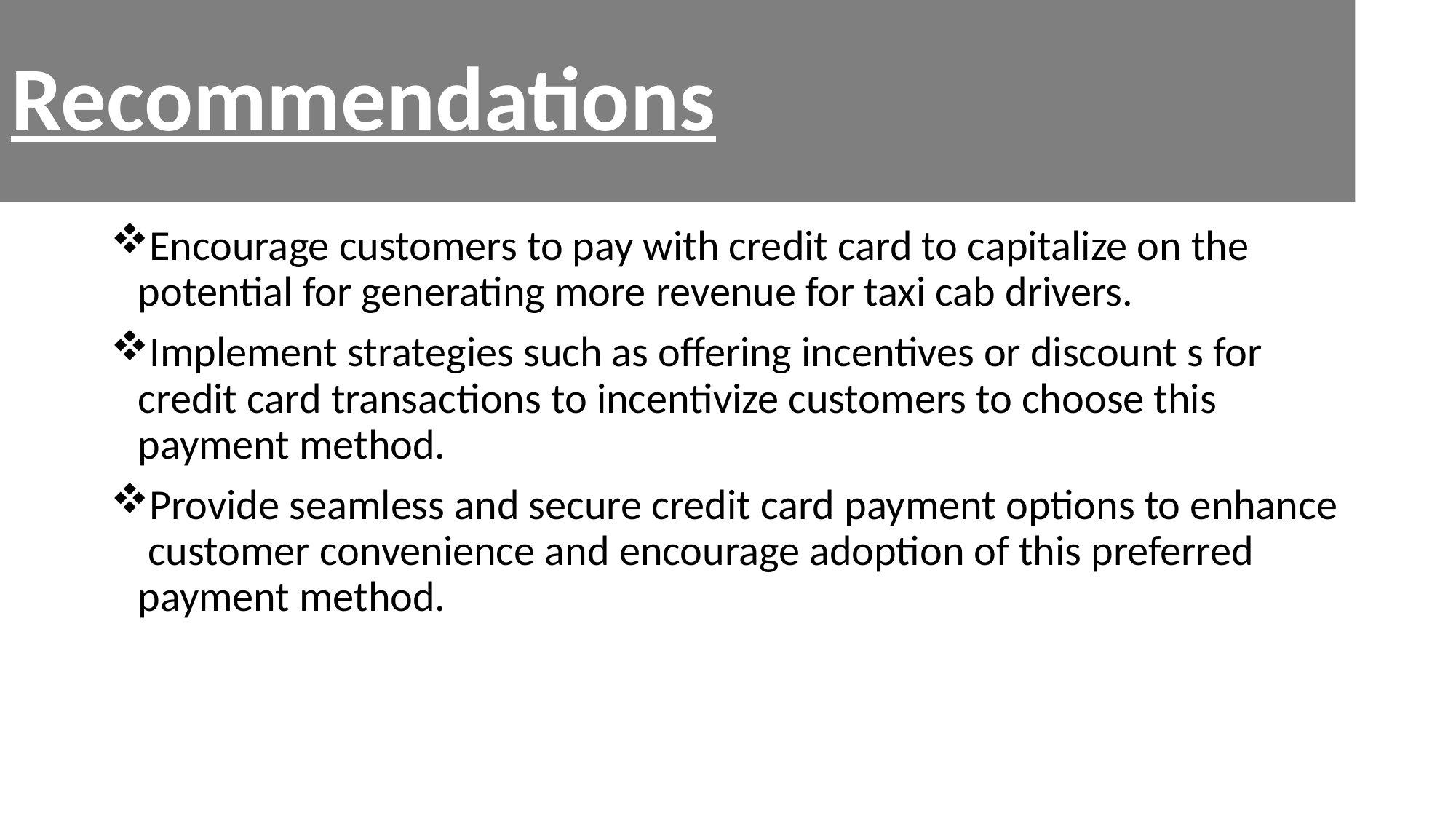

# Recommendations
Encourage customers to pay with credit card to capitalize on the potential for generating more revenue for taxi cab drivers.
Implement strategies such as offering incentives or discount s for credit card transactions to incentivize customers to choose this payment method.
Provide seamless and secure credit card payment options to enhance  customer convenience and encourage adoption of this preferred payment method.